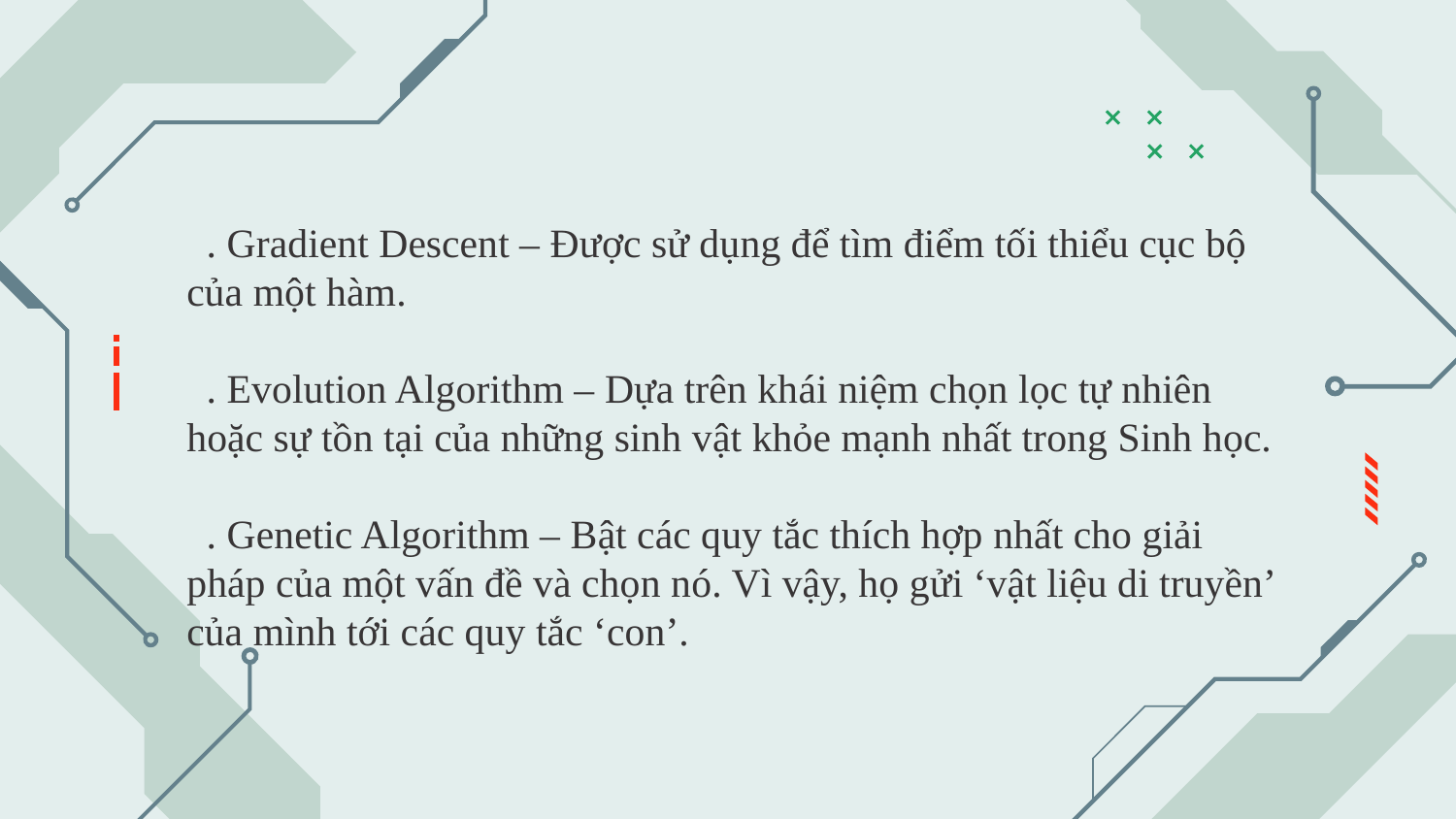

. Gradient Descent – Được sử dụng để tìm điểm tối thiểu cục bộ của một hàm.

       . Evolution Algorithm – Dựa trên khái niệm chọn lọc tự nhiên hoặc sự tồn tại của những sinh vật khỏe mạnh nhất trong Sinh học.

       . Genetic Algorithm – Bật các quy tắc thích hợp nhất cho giải pháp của một vấn đề và chọn nó. Vì vậy, họ gửi ‘vật liệu di truyền’ của mình tới các quy tắc ‘con’.